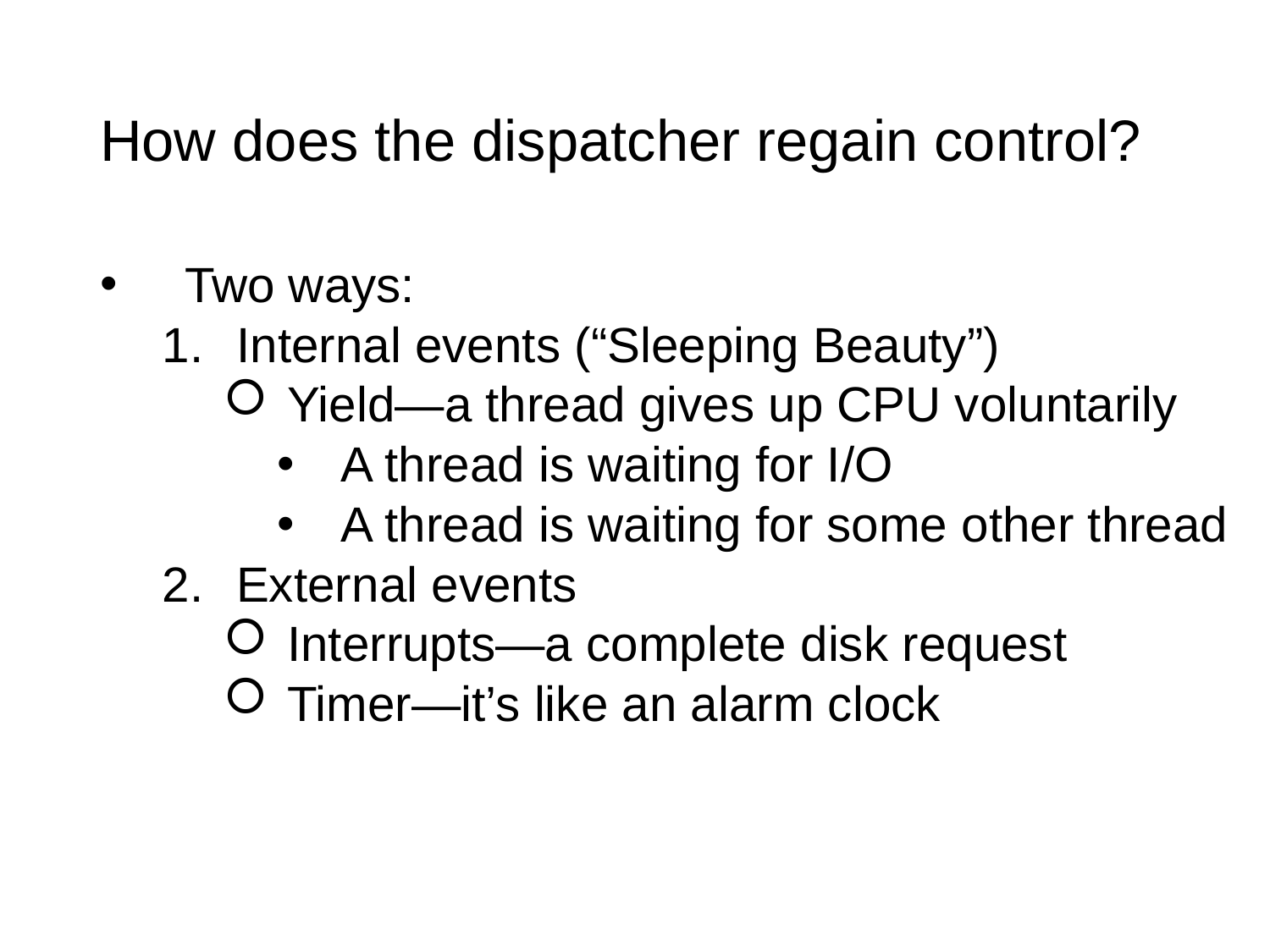

# How does the dispatcher regain control?
Two ways:
Internal events (“Sleeping Beauty”)
Yield—a thread gives up CPU voluntarily
A thread is waiting for I/O
A thread is waiting for some other thread
External events
Interrupts—a complete disk request
Timer—it’s like an alarm clock